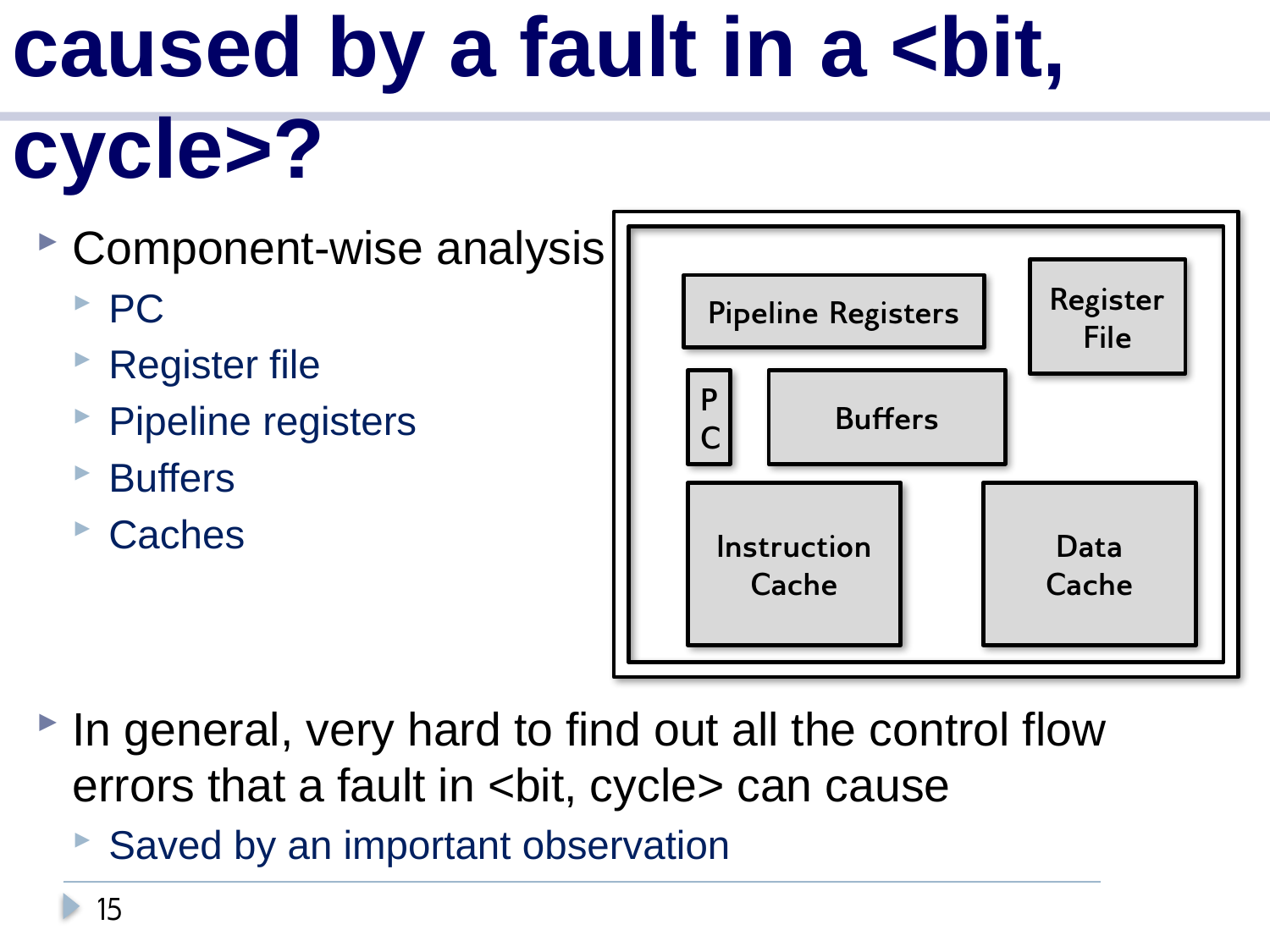

# What control flow errors are caused by a fault in a <bit, cycle>?
Component-wise analysis
PC
Register file
Pipeline registers
Buffers
Caches

In general, very hard to find out all the control flow errors that a fault in <bit, cycle> can cause
Saved by an important observation

Register File
Pipeline Registers
PC
Buffers
Instruction Cache
Data
Cache
15